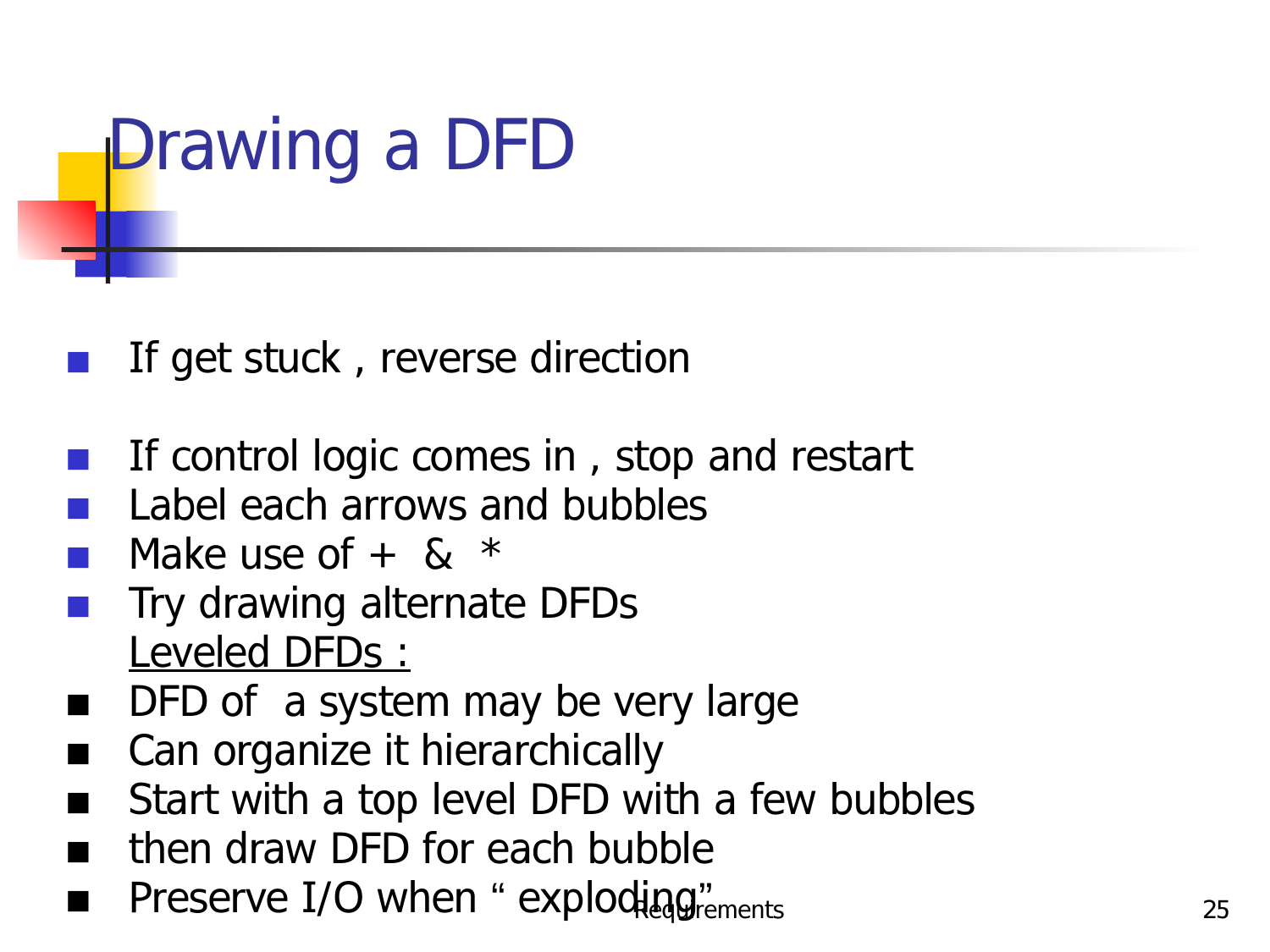

# Drawing a DFD

If get stuck , reverse direction

If control logic comes in , stop and restart
Label each arrows and bubbles
Make use of +  &  *
Try drawing alternate DFDs
Leveled DFDs :
DFD of  a system may be very large
Can organize it hierarchically
Start with a top level DFD with a few bubbles
then draw DFD for each bubble
Preserve I/O when “ exploding”

Requirements
25